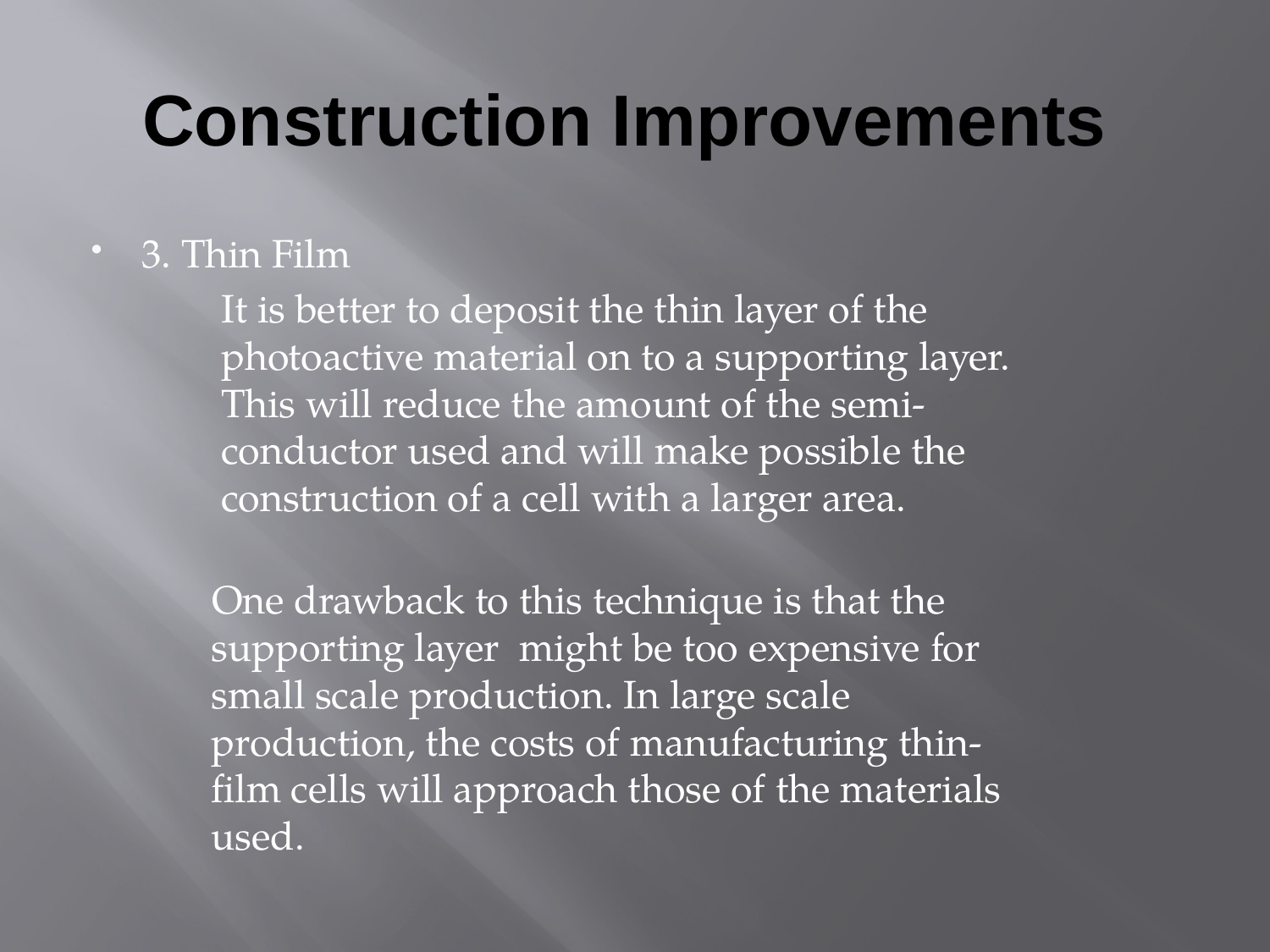

# Construction Improvements
3. Thin Film
             It is better to deposit the thin layer of the
        photoactive material on to a supporting layer.
        This will reduce the amount of the semi-
        conductor used and will make possible the
        construction of a cell with a larger area.
            One drawback to this technique is that the
       supporting layer  might be too expensive for
       small scale production. In large scale
       production, the costs of manufacturing thin-
       film cells will approach those of the materials
       used.